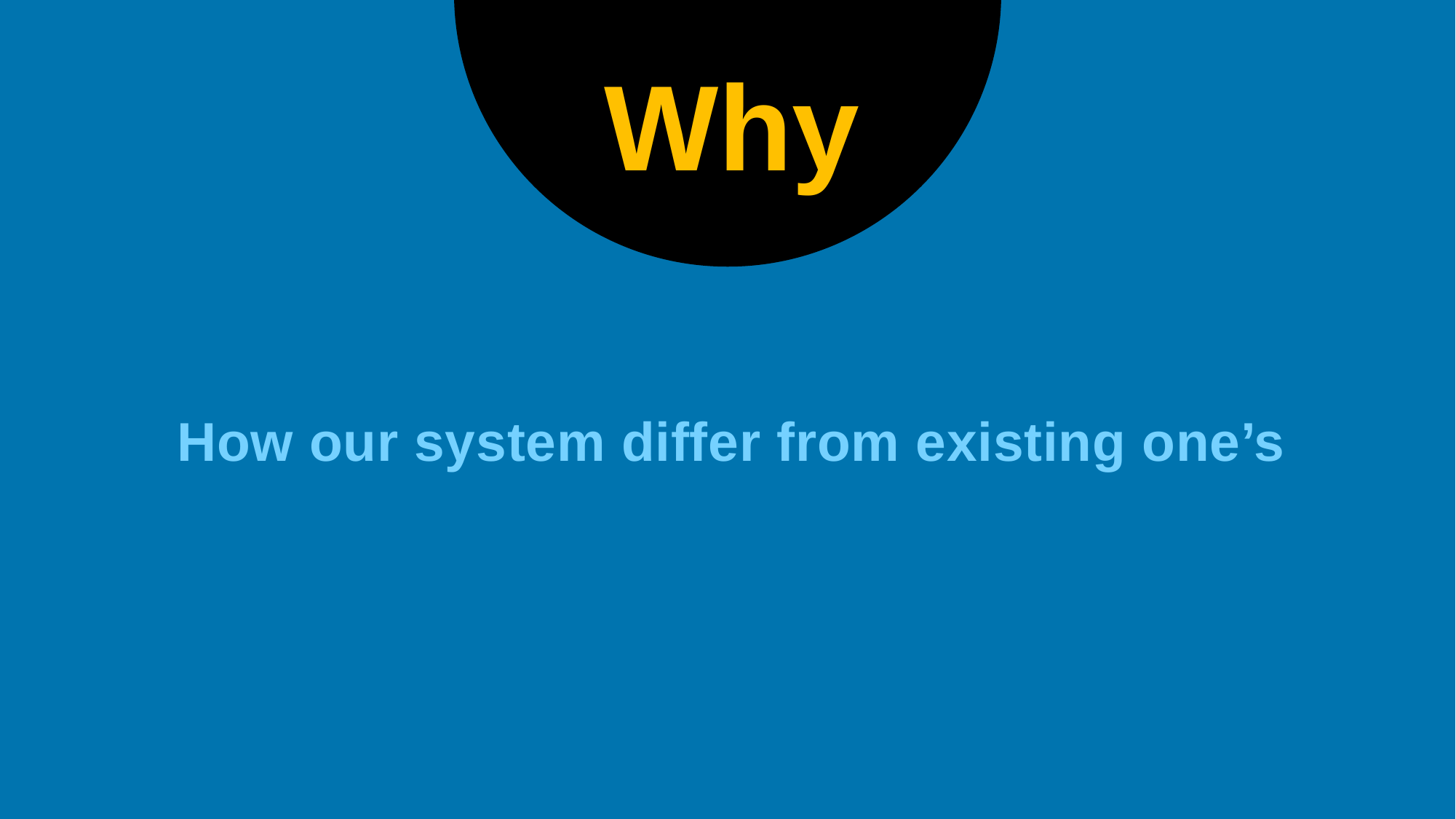

Why
# How our system differ from existing one’s